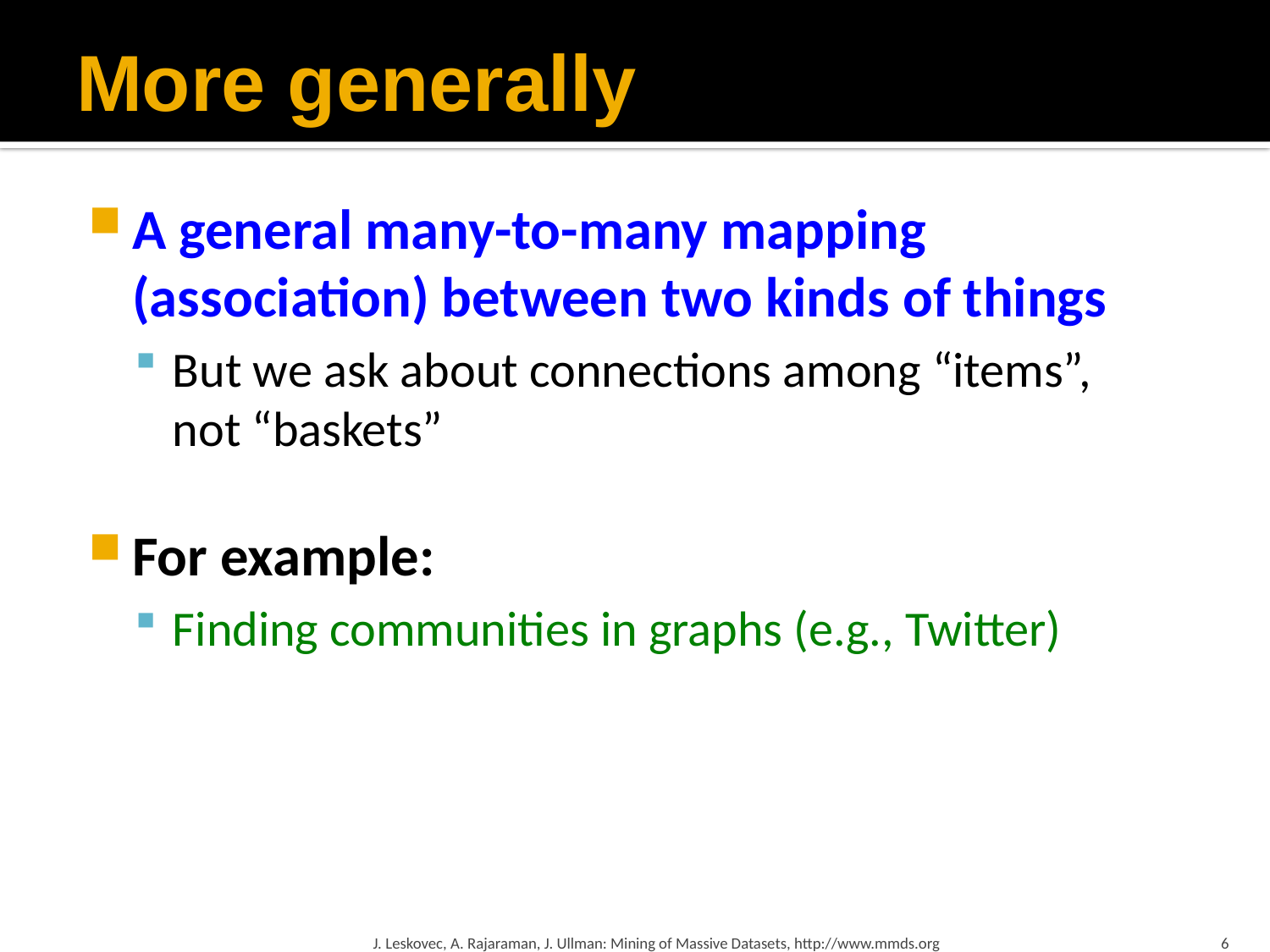

# More generally
A general many-to-many mapping (association) between two kinds of things
But we ask about connections among “items”,
not “baskets”

For example:
Finding communities in graphs (e.g., Twitter)

J. Leskovec, A. Rajaraman, J. Ullman: Mining of Massive Datasets, http://www.mmds.org
6